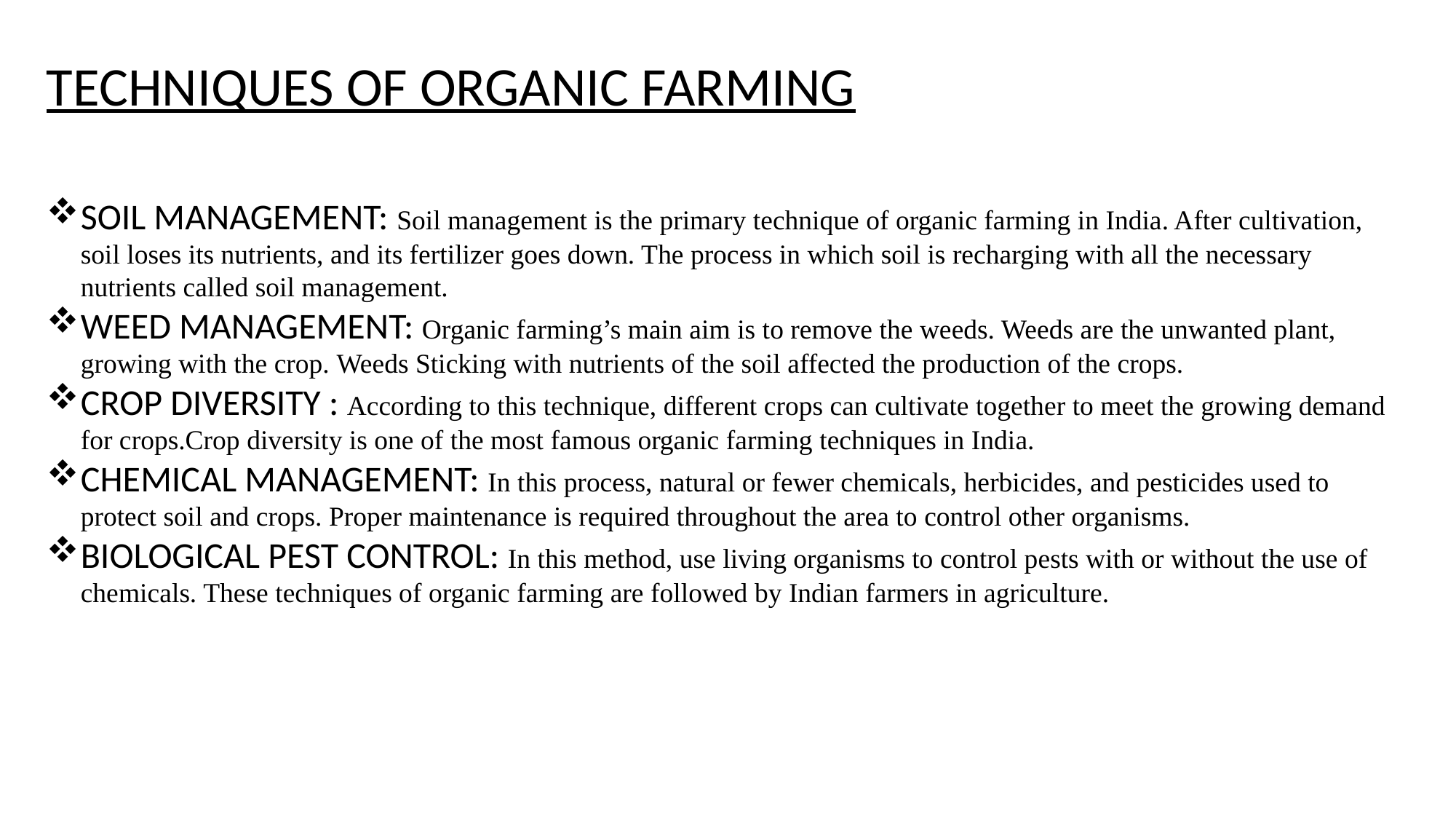

TECHNIQUES OF ORGANIC FARMING

SOIL MANAGEMENT: Soil management is the primary technique of organic farming in India. After cultivation, soil loses its nutrients, and its fertilizer goes down. The process in which soil is recharging with all the necessary nutrients called soil management.
WEED MANAGEMENT: Organic farming’s main aim is to remove the weeds. Weeds are the unwanted plant, growing with the crop. Weeds Sticking with nutrients of the soil affected the production of the crops.
CROP DIVERSITY : According to this technique, different crops can cultivate together to meet the growing demand for crops.Crop diversity is one of the most famous organic farming techniques in India.
CHEMICAL MANAGEMENT: In this process, natural or fewer chemicals, herbicides, and pesticides used to protect soil and crops. Proper maintenance is required throughout the area to control other organisms.
BIOLOGICAL PEST CONTROL: In this method, use living organisms to control pests with or without the use of chemicals. These techniques of organic farming are followed by Indian farmers in agriculture.